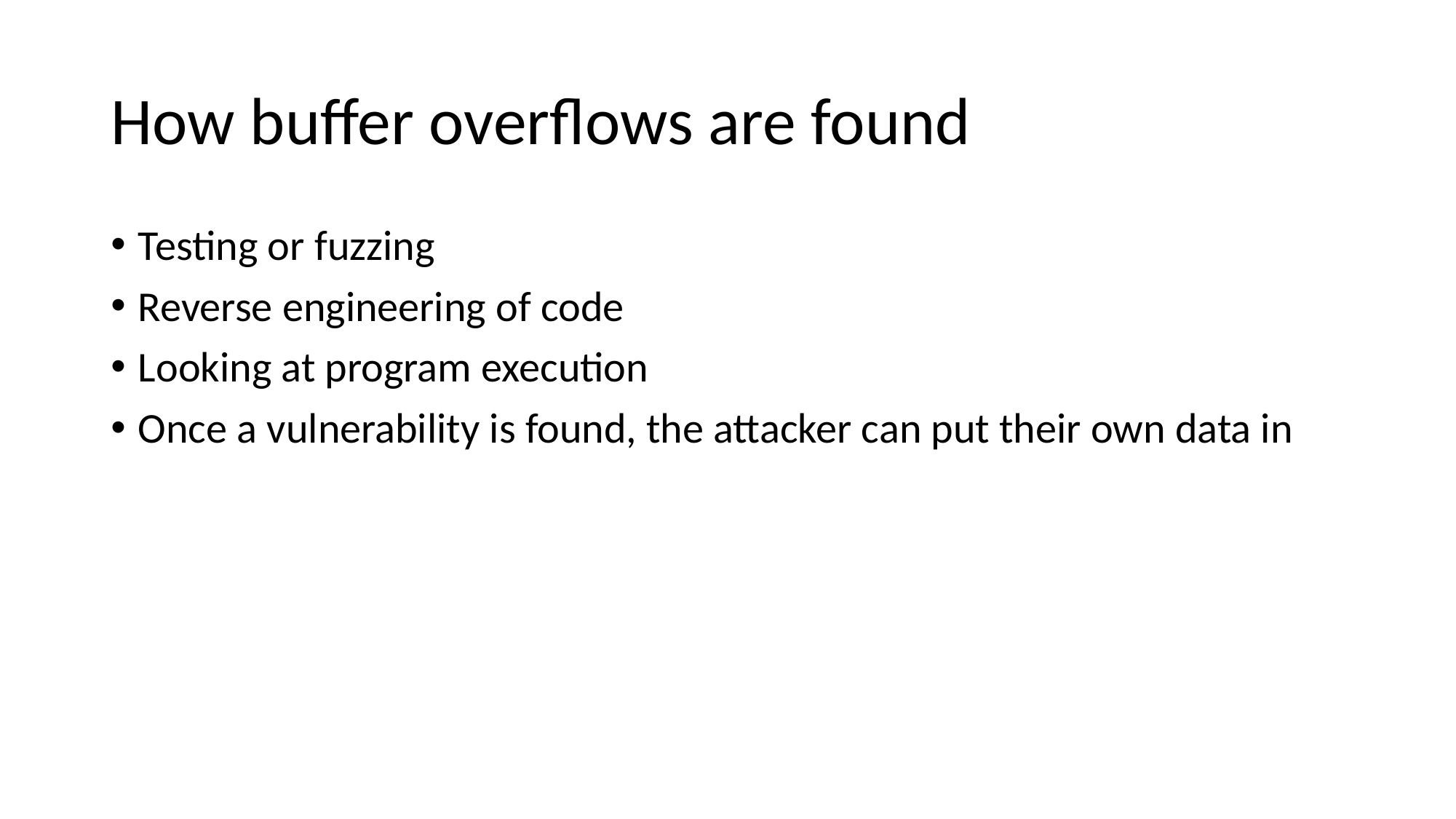

# How buffer overflows are found
Testing or fuzzing
Reverse engineering of code
Looking at program execution
Once a vulnerability is found, the attacker can put their own data in